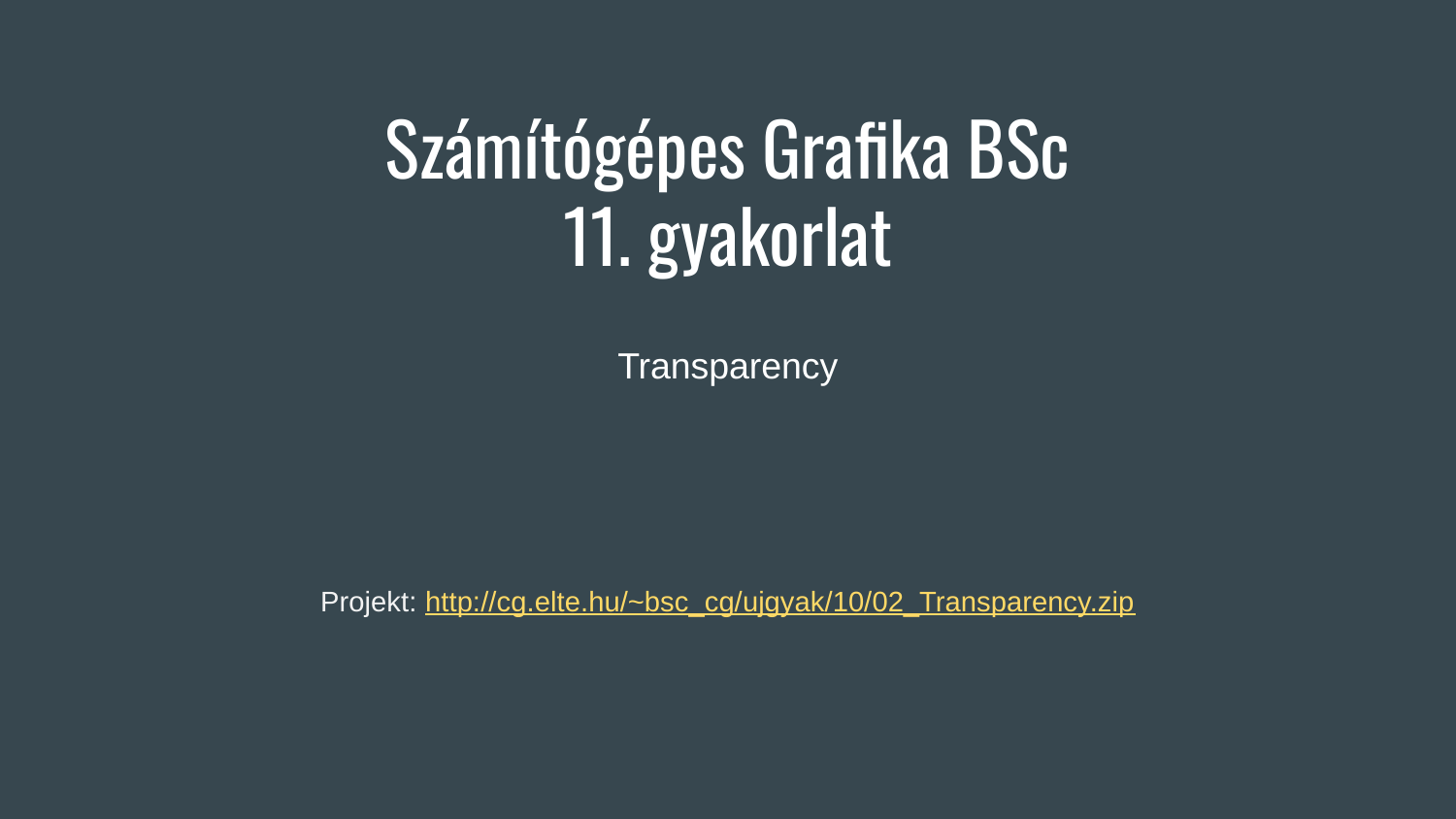

# Számítógépes Grafika BSc
11. gyakorlat
Transparency
Projekt: http://cg.elte.hu/~bsc_cg/ujgyak/10/02_Transparency.zip